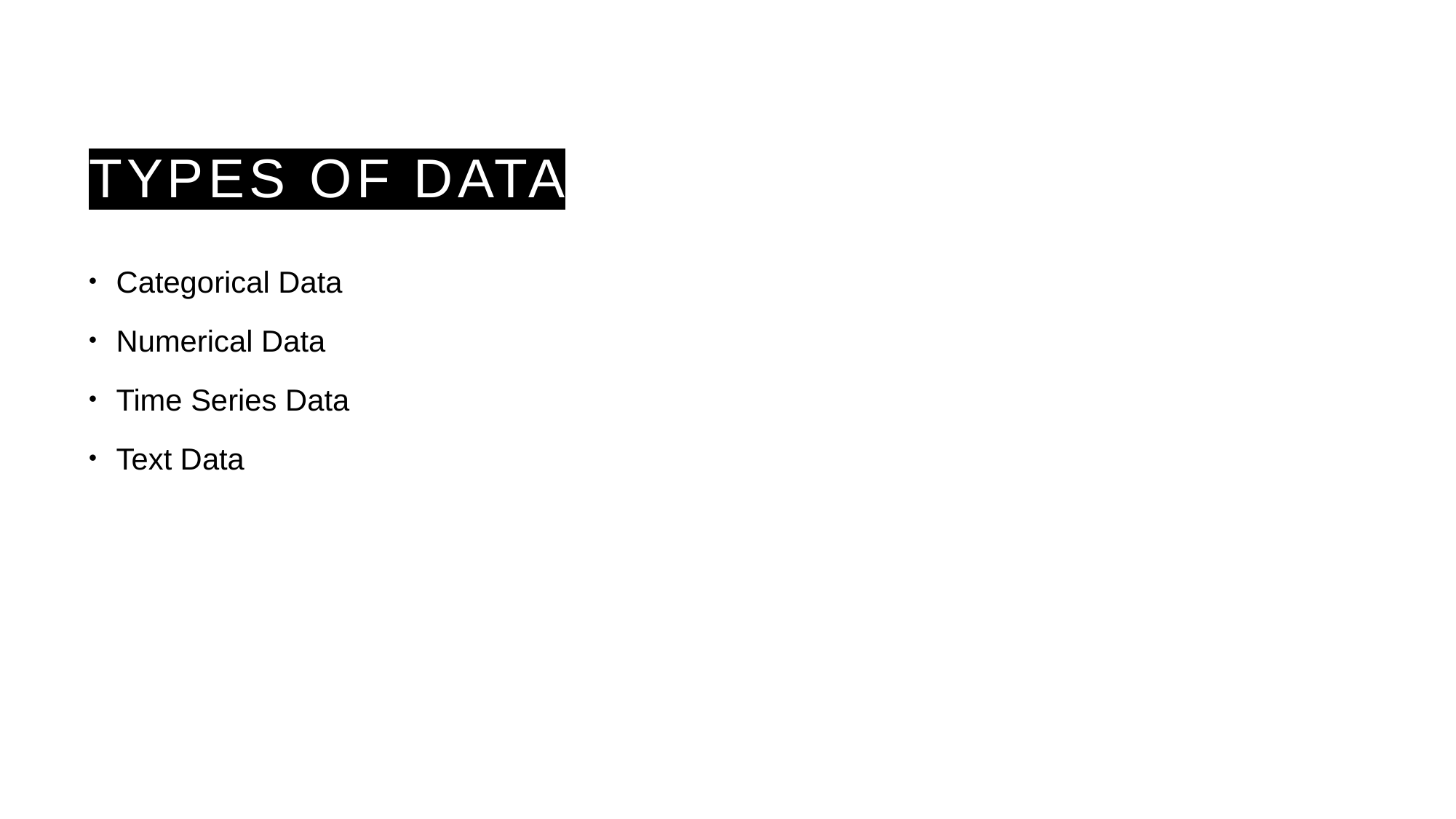

# Types of data
Categorical Data
Numerical Data
Time Series Data
Text Data